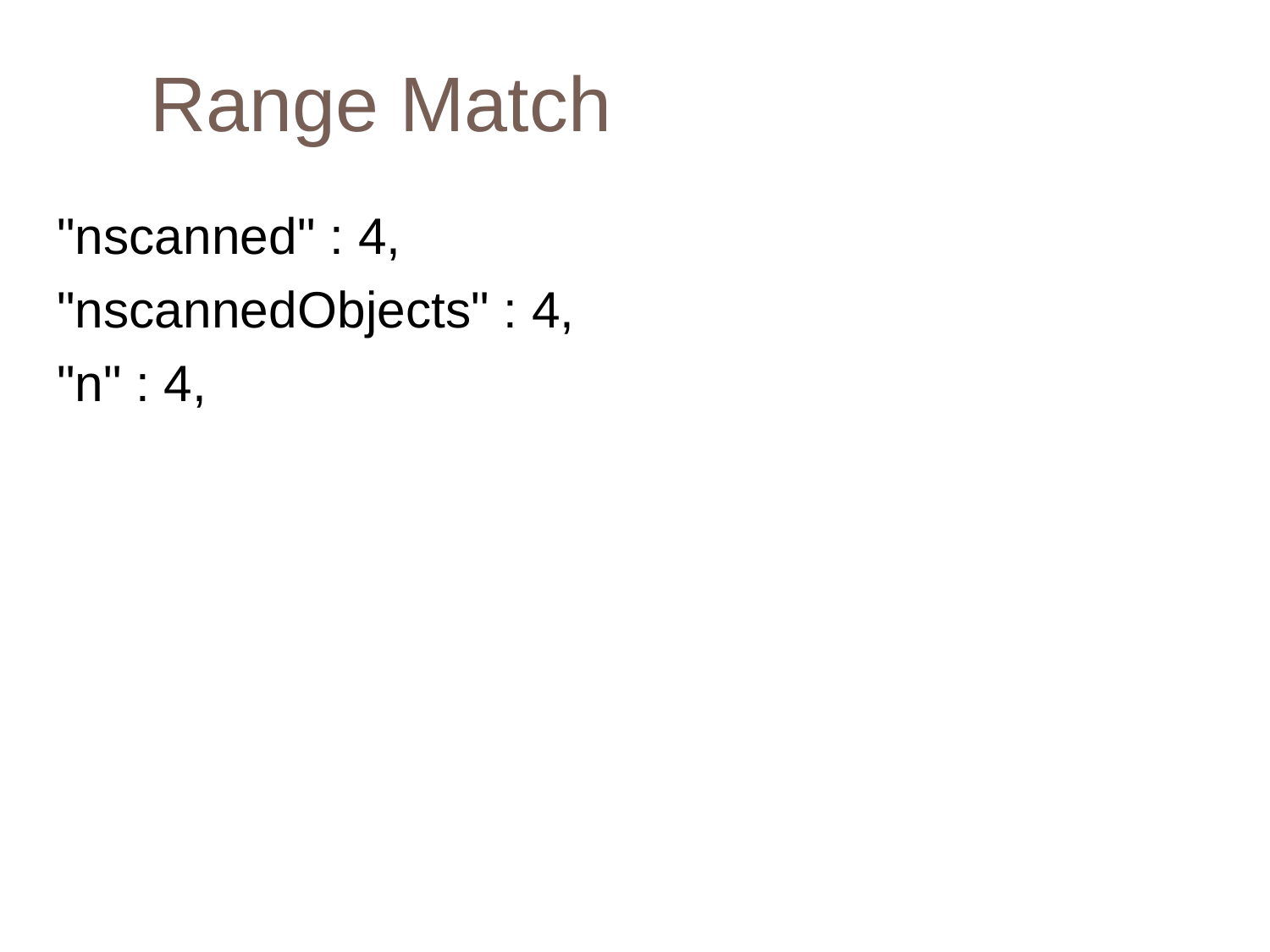

Range Match
	"nscanned" : 4,
	"nscannedObjects" : 4,
	"n" : 4,